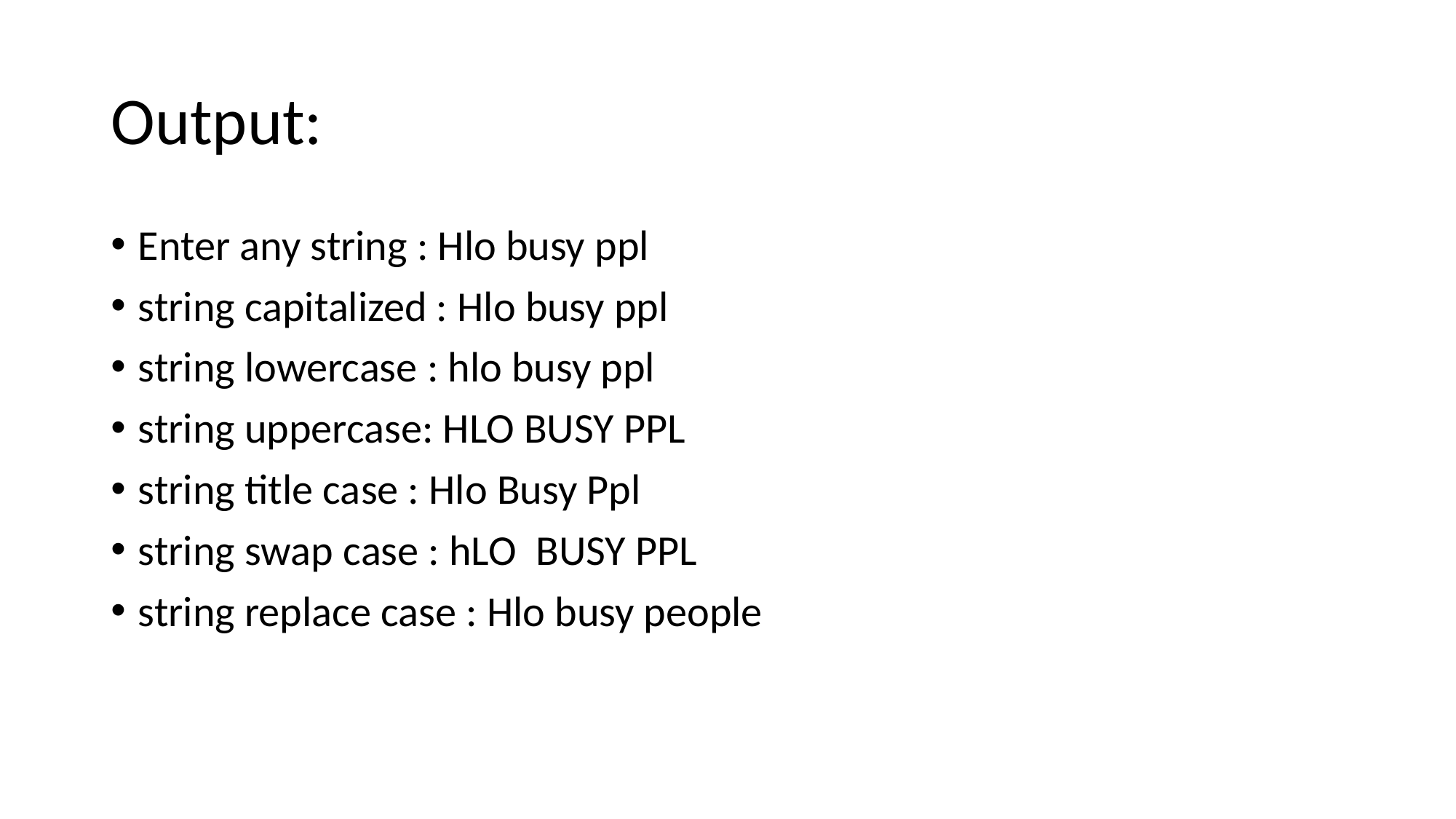

# Output:
Enter any string : Hlo busy ppl
string capitalized : Hlo busy ppl
string lowercase : hlo busy ppl
string uppercase: HLO BUSY PPL
string title case : Hlo Busy Ppl
string swap case : hLO  BUSY PPL
string replace case : Hlo busy people